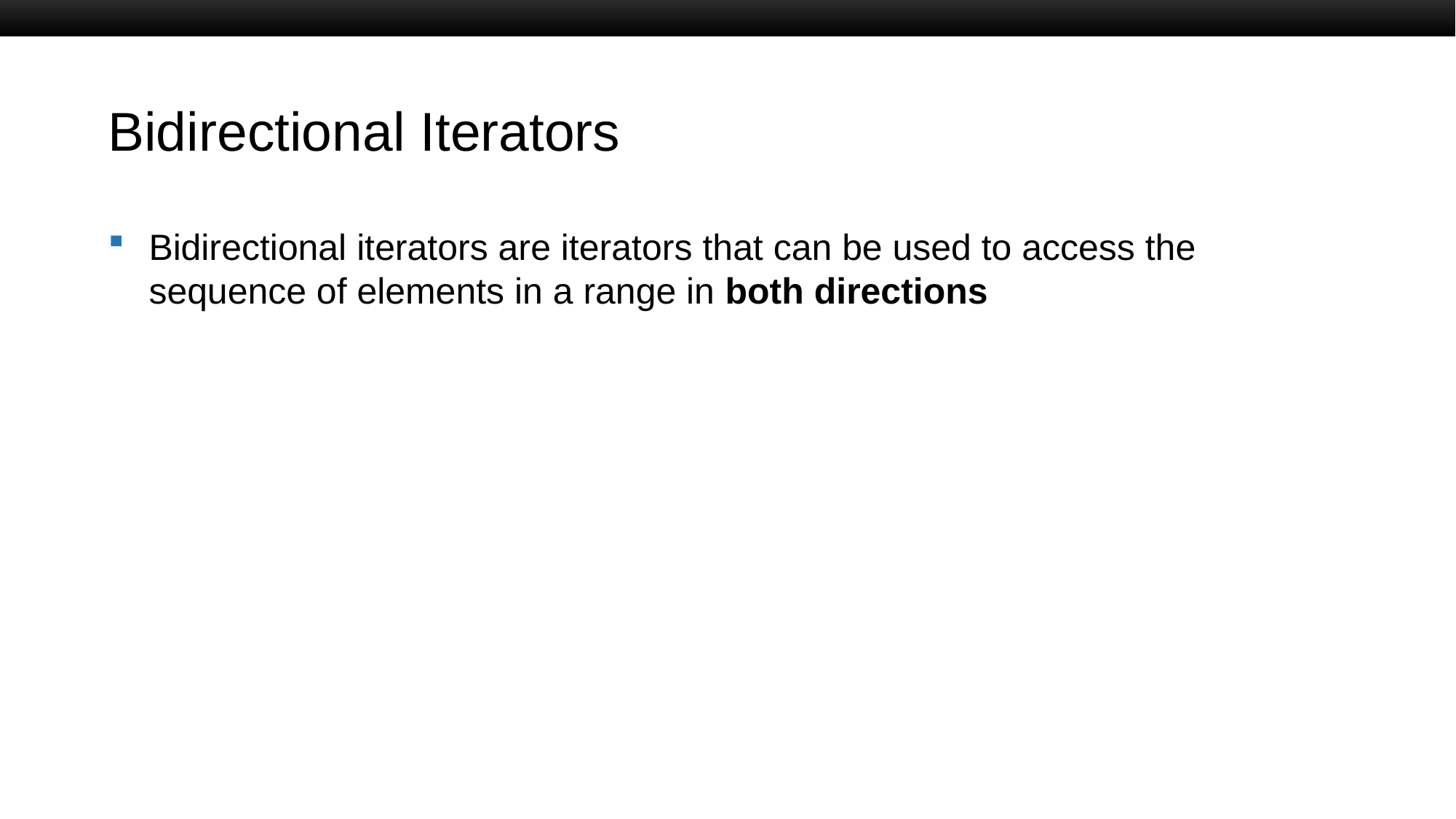

# Bidirectional Iterators
Bidirectional iterators are iterators that can be used to access the sequence of elements in a range in both directions